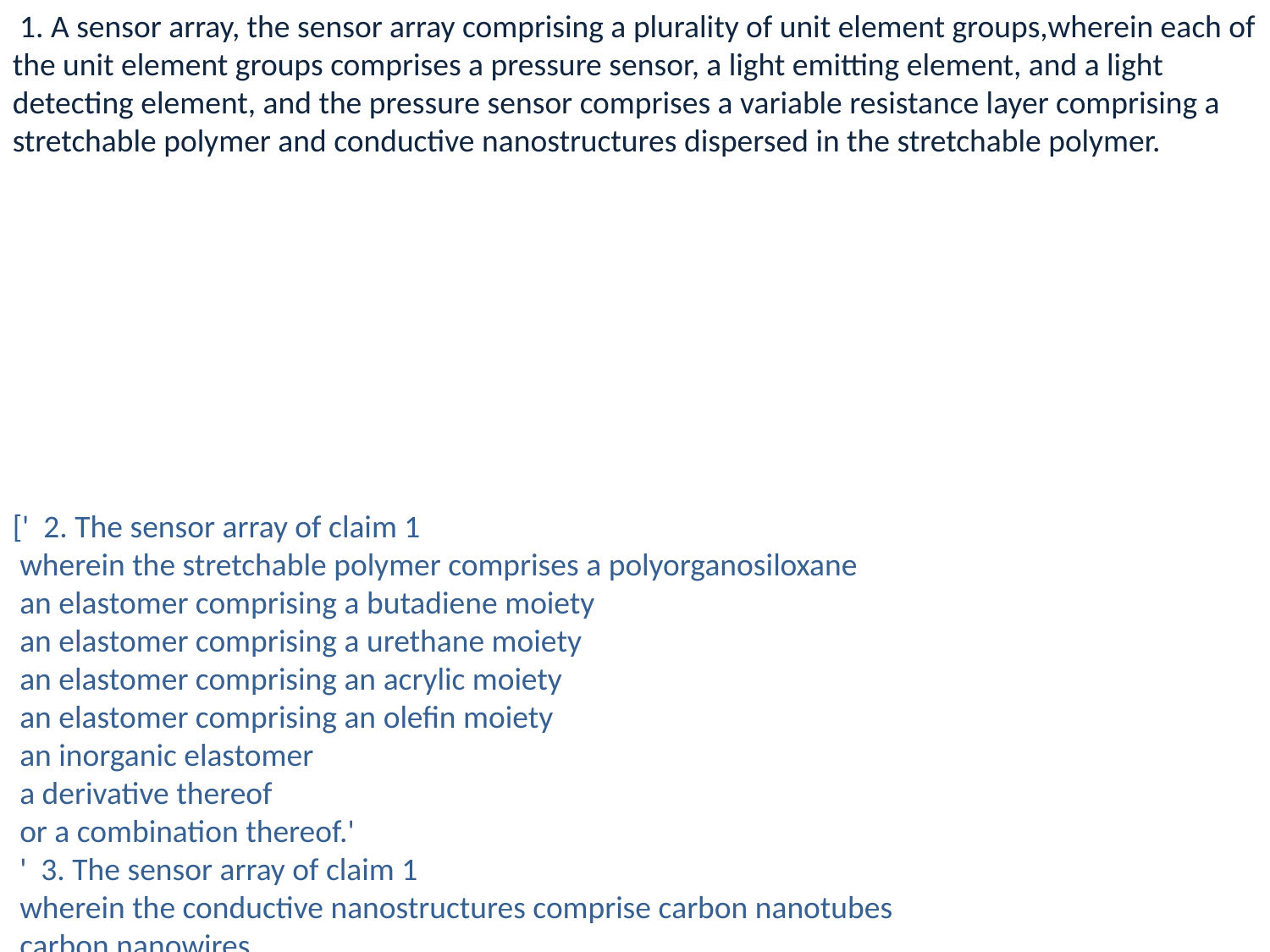

1. A sensor array, the sensor array comprising a plurality of unit element groups,wherein each of the unit element groups comprises a pressure sensor, a light emitting element, and a light detecting element, and the pressure sensor comprises a variable resistance layer comprising a stretchable polymer and conductive nanostructures dispersed in the stretchable polymer.
['  2. The sensor array of claim 1
 wherein the stretchable polymer comprises a polyorganosiloxane
 an elastomer comprising a butadiene moiety
 an elastomer comprising a urethane moiety
 an elastomer comprising an acrylic moiety
 an elastomer comprising an olefin moiety
 an inorganic elastomer
 a derivative thereof
 or a combination thereof.'
 '  3. The sensor array of claim 1
 wherein the conductive nanostructures comprise carbon nanotubes
 carbon nanowires
 carbon nanoplates
 carbon nanoflakes
 carbon nanofibers
 carbon nanocomposites
 carbon nanoparticles
 metal nanotubes
 metal nanowires
 metal nanoplates
 metal nanoflakes
 metal nanofibers
 metal nanocomposites
 metal nanoparticles
 graphene
 or a combination thereof.'
 '  4. The sensor array of claim 3
 wherein an aspect ratio of the conductive nanostructures be greater than or equal to about 10.'
 '  5. The sensor array of claim 1
 wherein the conductive nanostructures are included in an amount of about 0.001 wt % to about 50 wt % based on a total amount of the stretchable polymer and the conductive nanostructures.'
 '  6. The sensor array of claim 1
 wherein the pressure sensor further comprises a pair of electrodes.'
 '  7. The sensor array of claim 1
 wherein a resistance variation rate of the pressure sensor in a pressure range of about 15 kPa to 35 kPa is greater than or equal to about 20%.'
 '  8. The sensor array of claim 1
 wherein the light emitting element comprises a first light emitting element and a second light emitting element which is configured to emit light in different wavelength spectra from each other.'
 '  9. The sensor array of claim 8
 whereinthe first light emitting element is a red light emitting element configured to emit light in a red wavelength spectrum
 and the second light emitting element is a green light emitting element configured to emit light in a green wavelength spectrum. '
 '  10. The sensor array of claim 1
 wherein the light emitting element comprises an inorganic light emitting diode
 an organic light emitting diode
 a micro light emitting diode
 or a combination thereof.'
 '  11. The sensor array of claim 10
 wherein the light emitting element is a stretchable light emitting element.'
 '  12. The sensor array of claim 1
 wherein the light detecting element comprises an inorganic photodiode
 an organic photoelectric conversion element
 or a combination thereof.'
 '  13. The sensor array of claim 12
 wherein the light detecting element is a stretchable light detecting element.'
 '  14. The sensor array of claim 1
 wherein each unit element group comprises one pressure sensor
 two light emitting elements
 and one light detecting element.'
 '  15. The sensor array of claim 1
 further comprising a stretchable substrate supporting the pressure sensor
 the light emitting element and the light detecting element.'
 '  16. A device comprising the sensor array of claim 1.'
 '  17. The device of claim 16
 wherein the device is a skin-attachable patch type device or a skin-attachable band type device.'
 '  18. The device of claim 16
 wherein the device is a photoplethysmography sensor device
 an electromyography sensor device
 or a strain sensor device.']